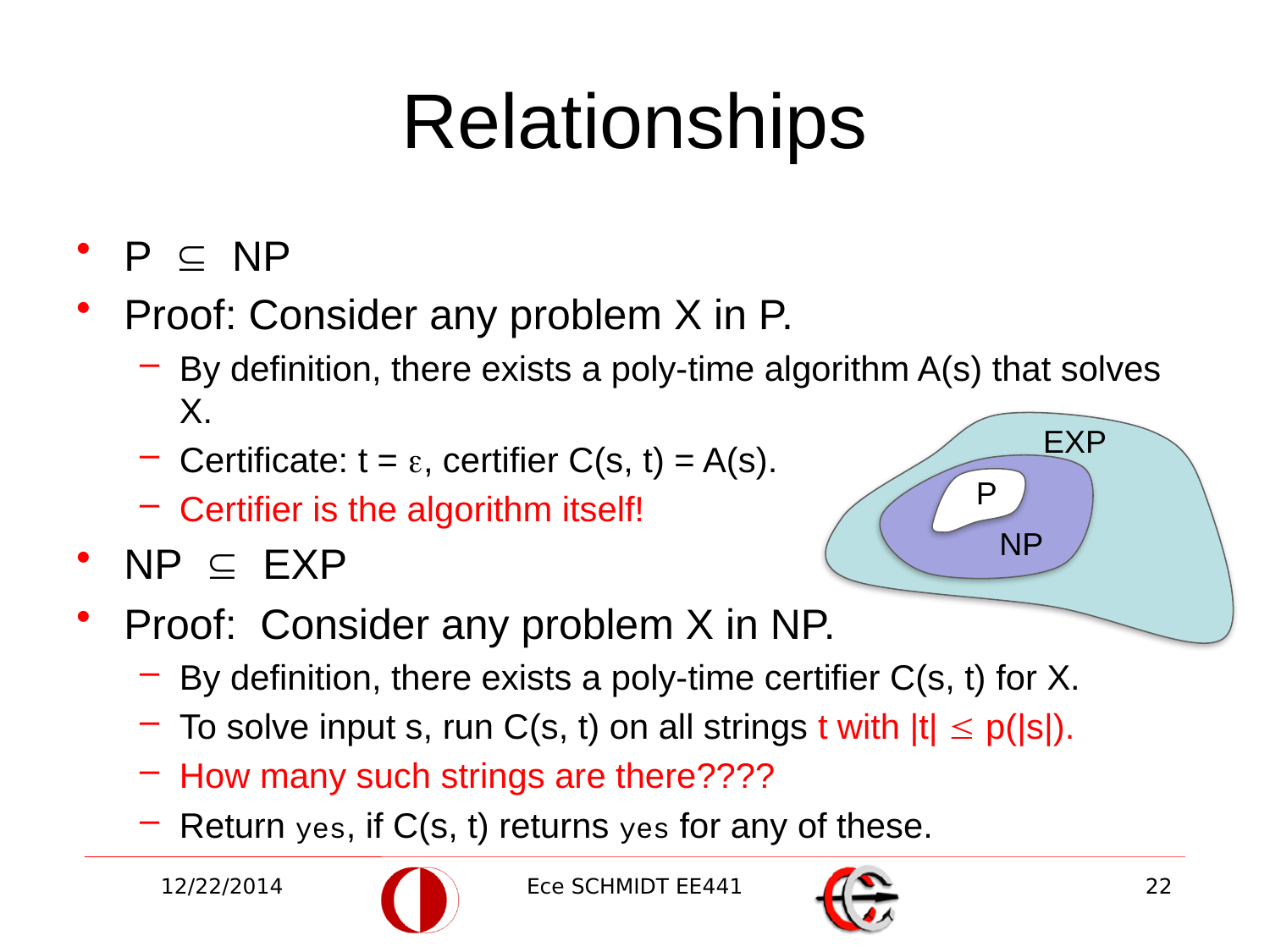

# Relationships
P  ⊆  NP
Proof: Consider any problem X in P.
By definition, there exists a poly-time algorithm A(s) that solves X.
Certificate: t = ε, certifier C(s, t) = A(s).
Certifier is the algorithm itself!
NP  ⊆  EXP
Proof:  Consider any problem X in NP.
By definition, there exists a poly-time certifier C(s, t) for X.
To solve input s, run C(s, t) on all strings t with |t| ≤ p(|s|).
How many such strings are there????
Return yes, if C(s, t) returns yes for any of these.

EXP

P
NP
12/22/2014
Ece SCHMIDT EE441
22